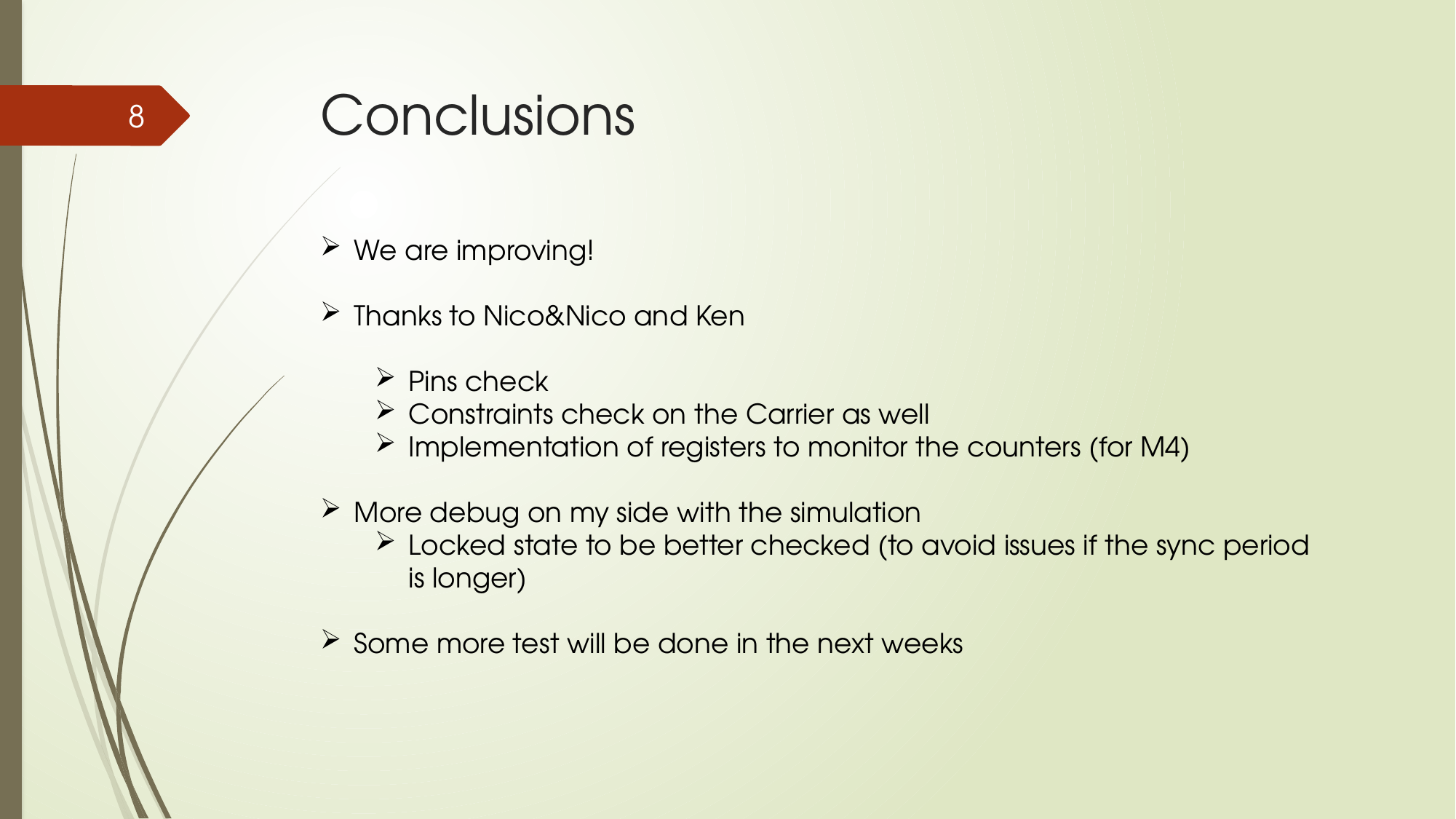

# Conclusions
8
We are improving!

Thanks to Nico&Nico and Ken

Pins check
Constraints check on the Carrier as well
Implementation of registers to monitor the counters (for M4)

More debug on my side with the simulation
Locked state to be better checked (to avoid issues if the sync period is longer)

Some more test will be done in the next weeks